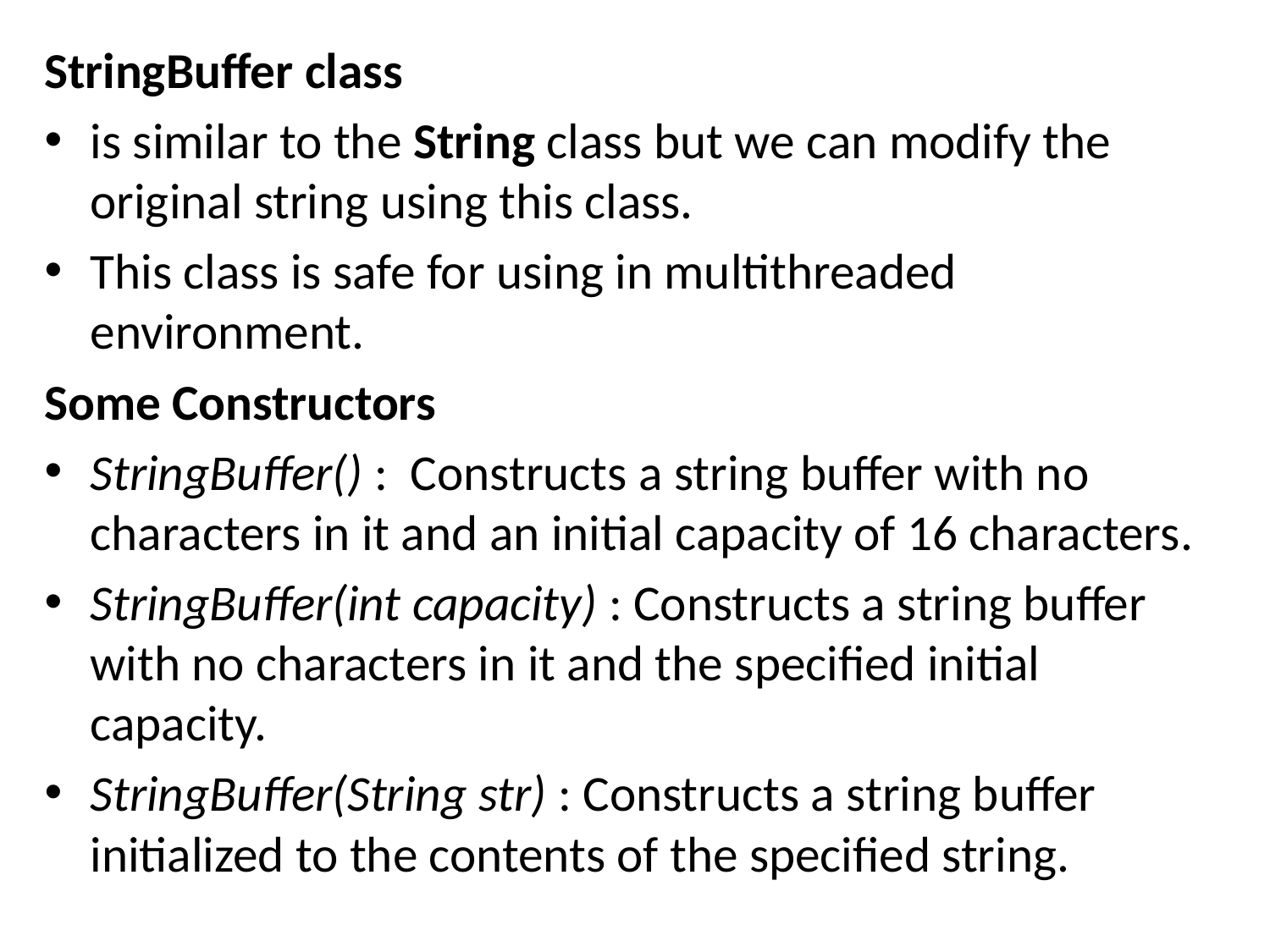

StringBuffer class
is similar to the String class but we can modify the original string using this class.
This class is safe for using in multithreaded environment.
Some Constructors
StringBuffer() :  Constructs a string buffer with no characters in it and an initial capacity of 16 characters.
StringBuffer(int capacity) : Constructs a string buffer with no characters in it and the specified initial capacity.
StringBuffer(String str) : Constructs a string buffer initialized to the contents of the specified string.